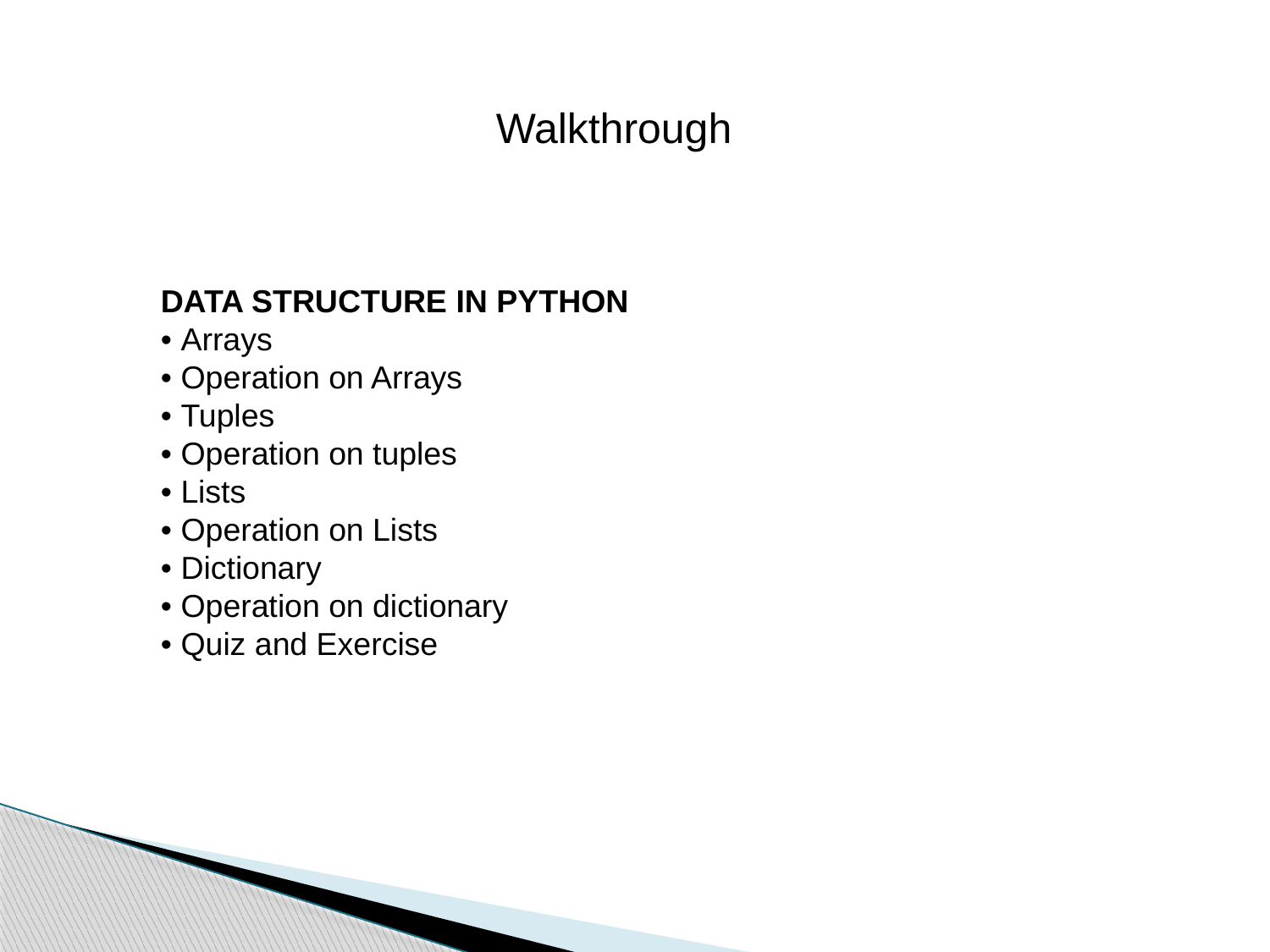

Walkthrough
DATA STRUCTURE IN PYTHON
• Arrays
• Operation on Arrays
• Tuples
• Operation on tuples
• Lists
• Operation on Lists
• Dictionary
• Operation on dictionary
• Quiz and Exercise